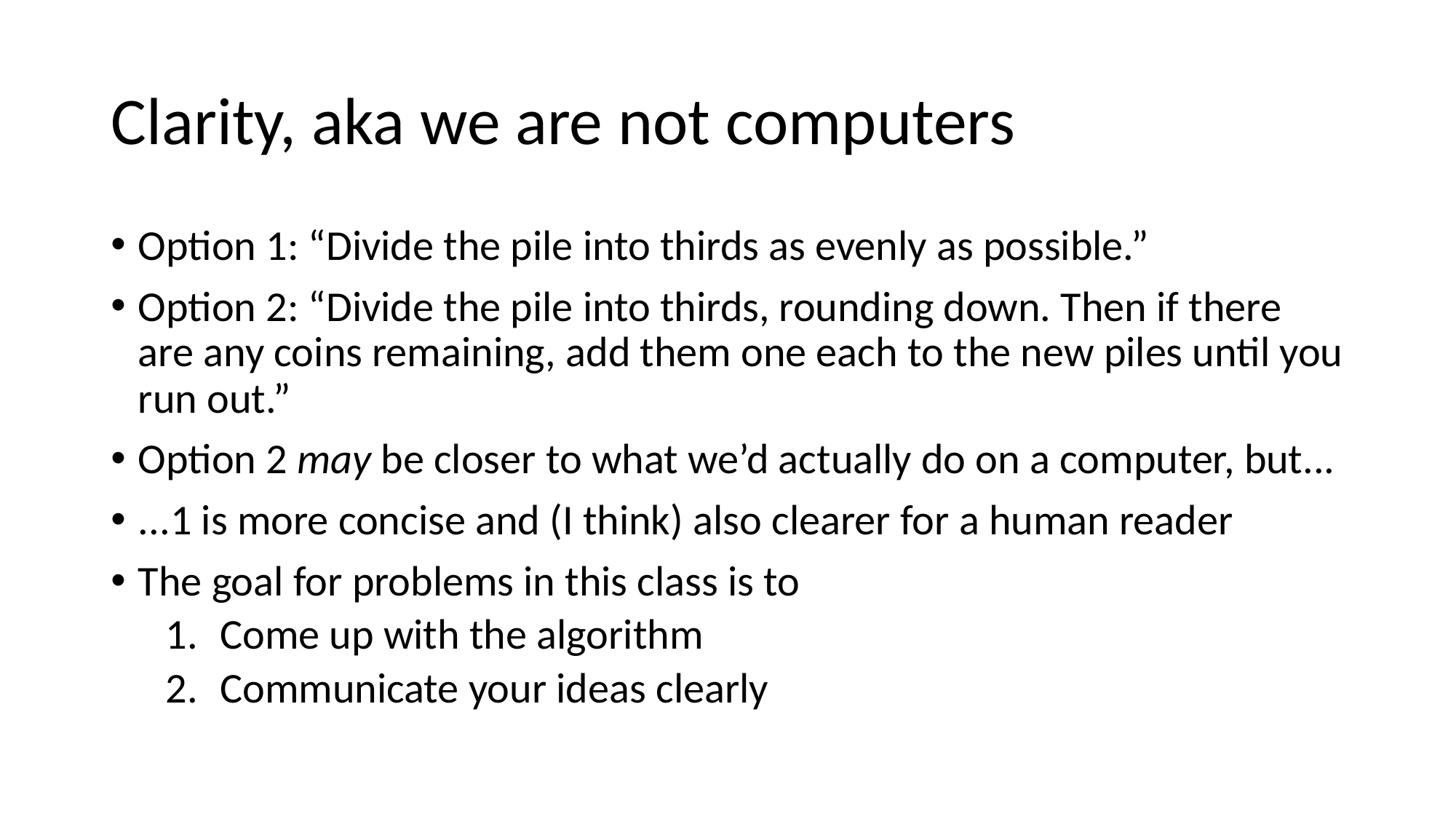

# Clarity, aka we are not computers
Option 1: “Divide the pile into thirds as evenly as possible.”
Option 2: “Divide the pile into thirds, rounding down. Then if there are any coins remaining, add them one each to the new piles until you run out.”
Option 2 may be closer to what we’d actually do on a computer, but...
...1 is more concise and (I think) also clearer for a human reader
The goal for problems in this class is to
Come up with the algorithm
Communicate your ideas clearly